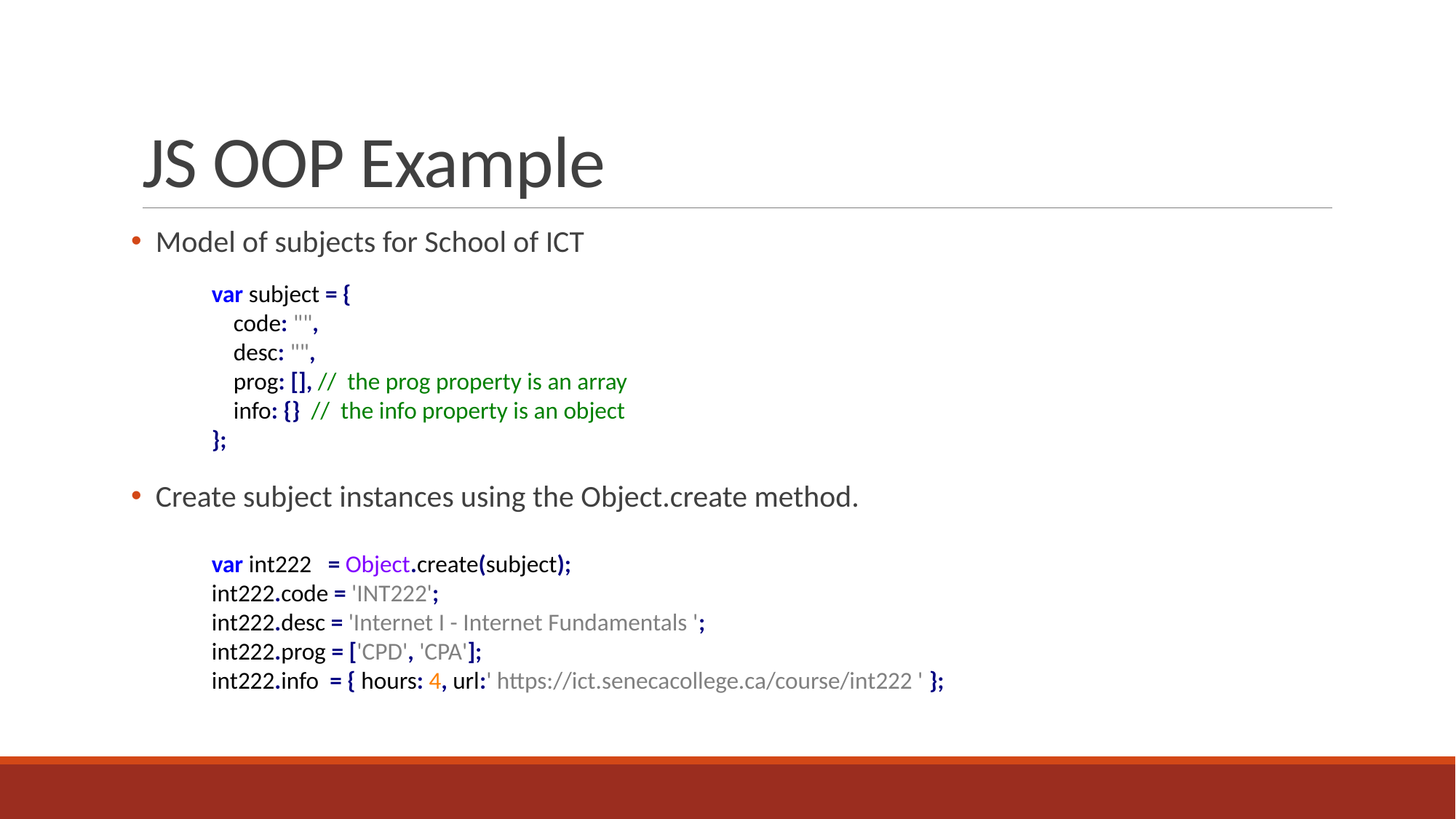

# JS OOP Example
  Model of subjects for School of ICT

  Create subject instances using the Object.create method.

var subject = {
    code: "",
    desc: "",
    prog: [], //  the prog property is an array
    info: {}  //  the info property is an object
};
var int222   = Object.create(subject);
int222.code = 'INT222';
int222.desc = 'Internet I - Internet Fundamentals ';
int222.prog = ['CPD', 'CPA'];
int222.info  = { hours: 4, url:' https://ict.senecacollege.ca/course/int222 ' };